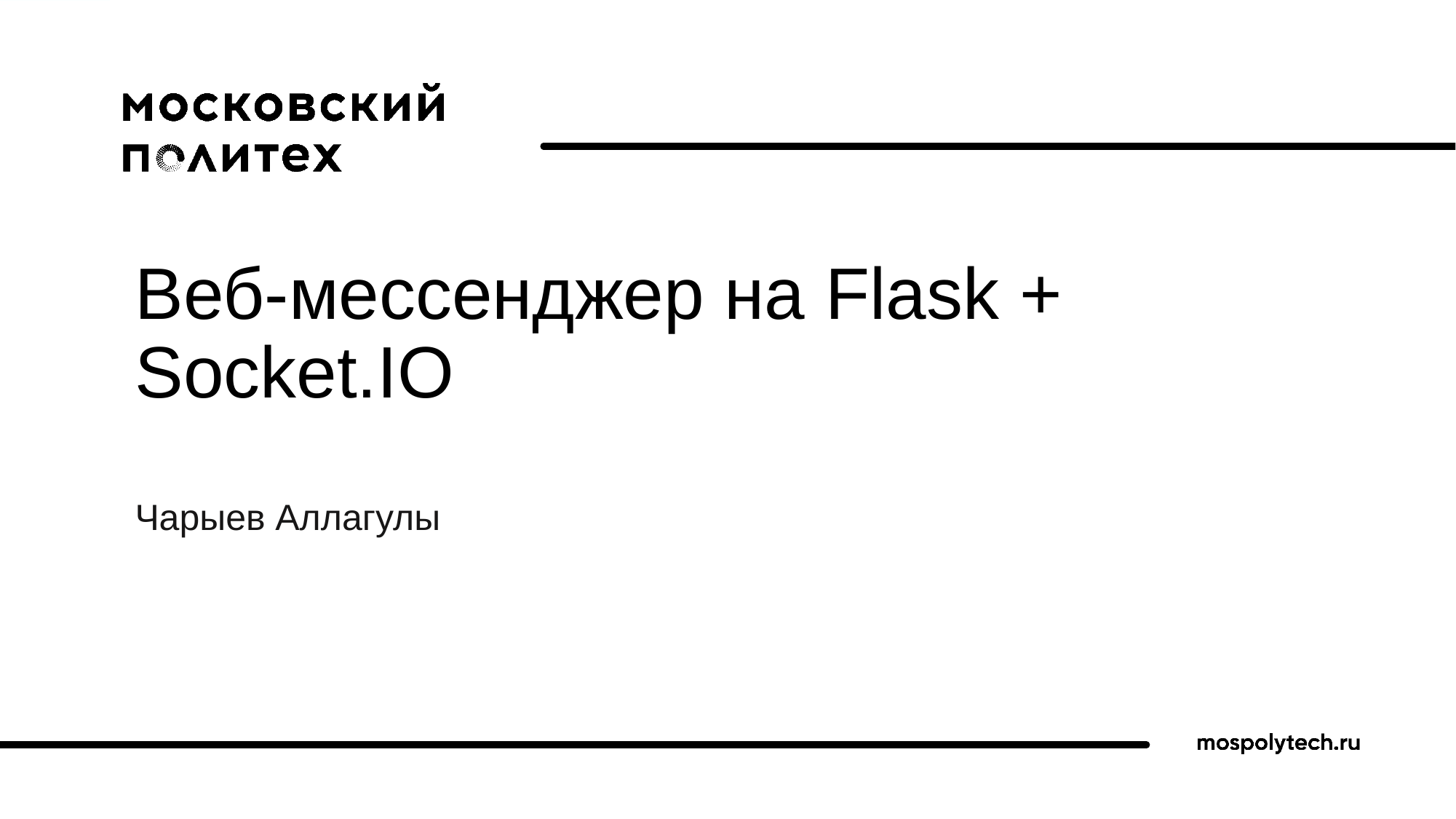

# Веб-мессенджер на Flask + Socket.IO
Чарыев Аллагулы